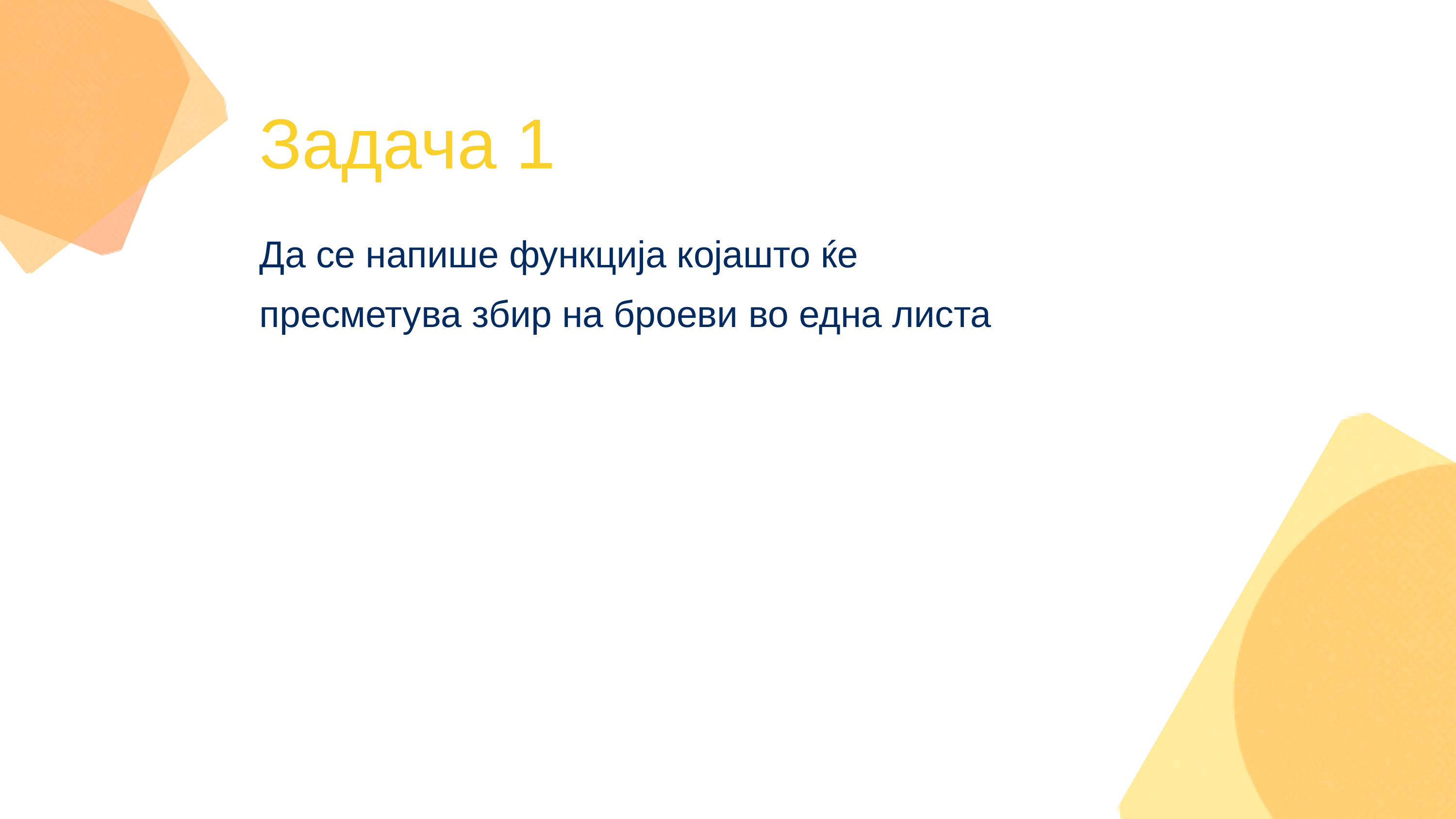

Задача 1
Да се напише функција којашто ќе пресметува збир на броеви во една листа